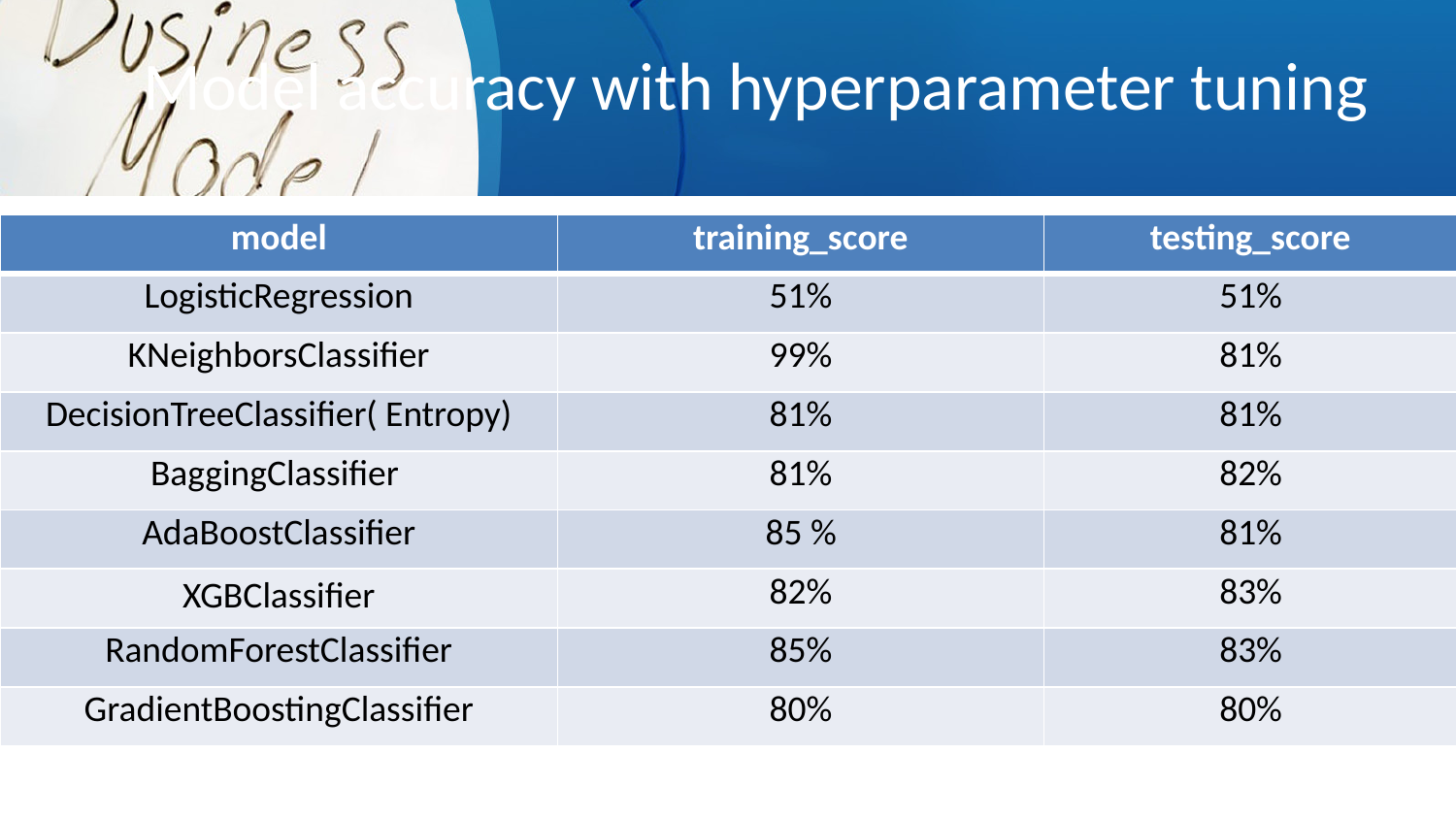

# Model accuracy with hyperparameter tuning
| model | training\_score | testing\_score |
| --- | --- | --- |
| LogisticRegression | 51% | 51% |
| KNeighborsClassifier | 99% | 81% |
| DecisionTreeClassifier( Entropy) | 81% | 81% |
| BaggingClassifier | 81% | 82% |
| AdaBoostClassifier | 85 % | 81% |
| XGBClassifier | 82% | 83% |
| RandomForestClassifier | 85% | 83% |
| GradientBoostingClassifier | 80% | 80% |